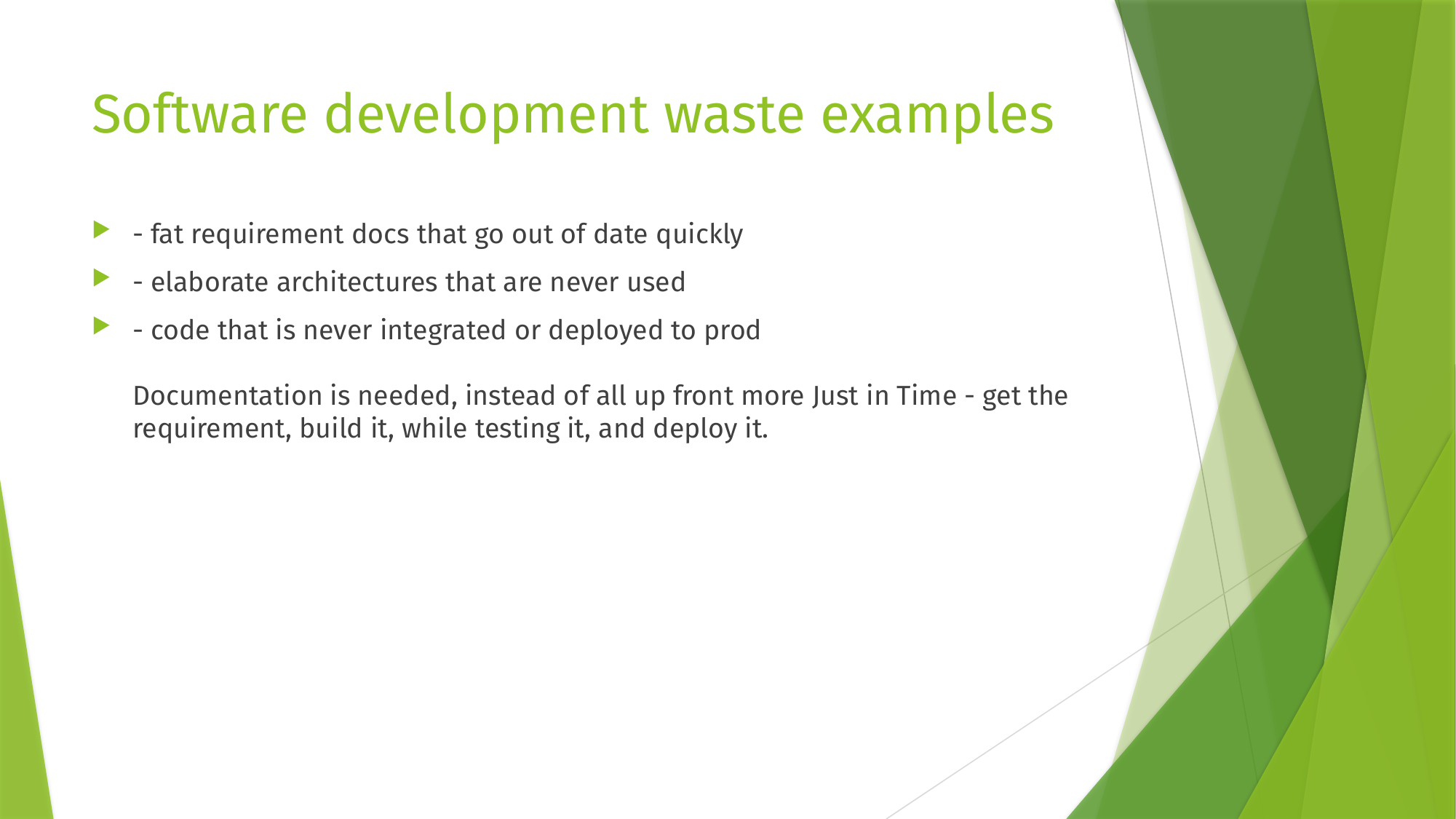

# Software development waste examples
- fat requirement docs that go out of date quickly
- elaborate architectures that are never used
- code that is never integrated or deployed to prod
Documentation is needed, instead of all up front more Just in Time - get the requirement, build it, while testing it, and deploy it.